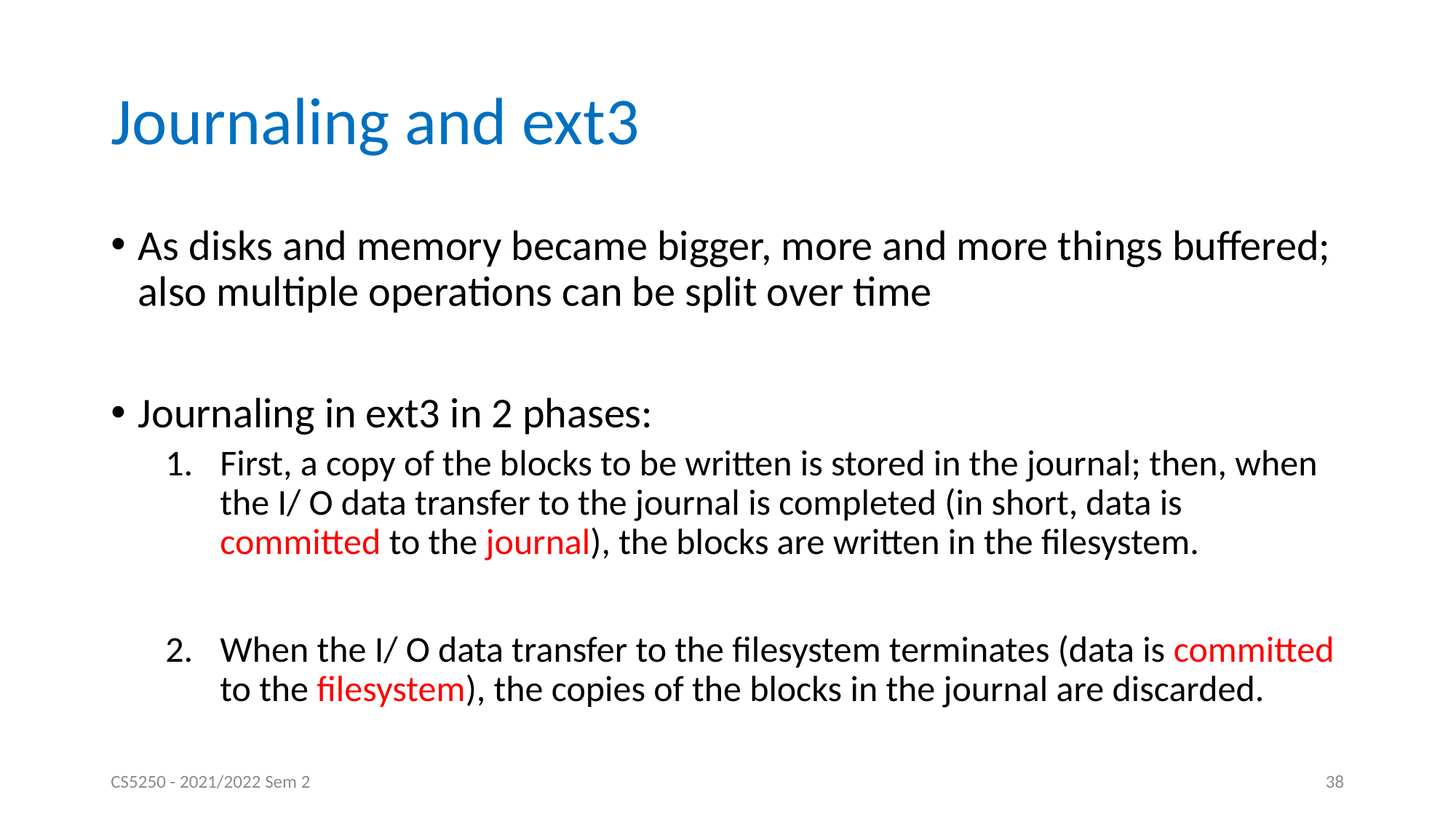

# Journaling and ext3
As disks and memory became bigger, more and more things buffered; also multiple operations can be split over time

Journaling in ext3 in 2 phases:
First, a copy of the blocks to be written is stored in the journal; then, when the I/ O data transfer to the journal is completed (in short, data is committed to the journal), the blocks are written in the filesystem.

When the I/ O data transfer to the filesystem terminates (data is committed to the filesystem), the copies of the blocks in the journal are discarded.

CS5250 - 2021/2022 Sem 2
38